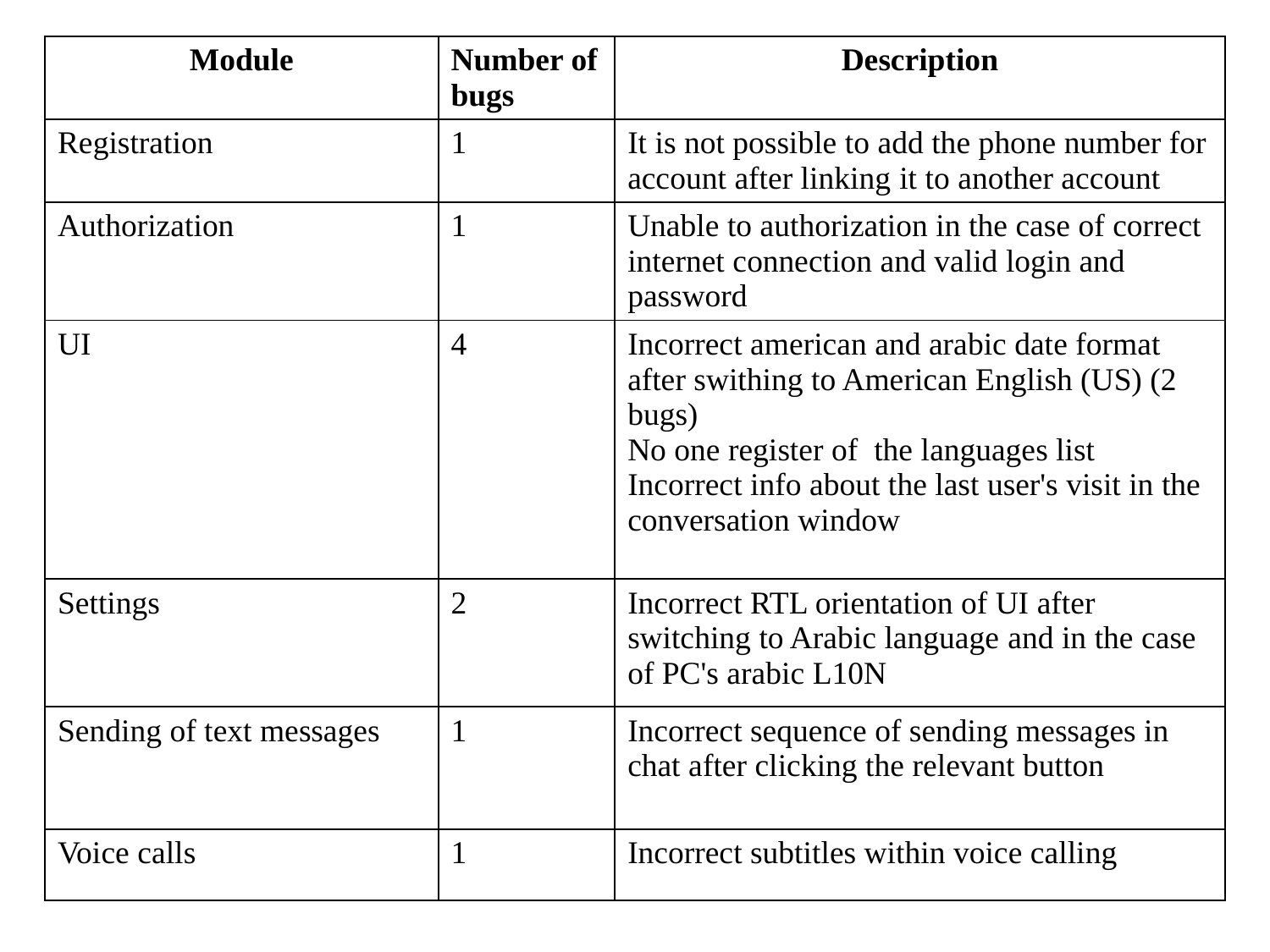

| Module | Number of bugs | Description |
| --- | --- | --- |
| Registration | 1 | It is not possible to add the phone number for account after linking it to another account |
| Authorization | 1 | Unable to authorization in the case of correct internet connection and valid login and password |
| UI | 4 | Incorrect american and arabic date format after swithing to American English (US) (2 bugs) No one register of the languages list Incorrect info about the last user's visit in the conversation window |
| Settings | 2 | Incorrect RTL orientation of UI after switсhing to Arabic language and in the case of PC's arabic L10N |
| Sending of text messages | 1 | Incorrect sequence of sending messages in chat after clicking the relevant button |
| Voice calls | 1 | Incorrect subtitles within voice calling |